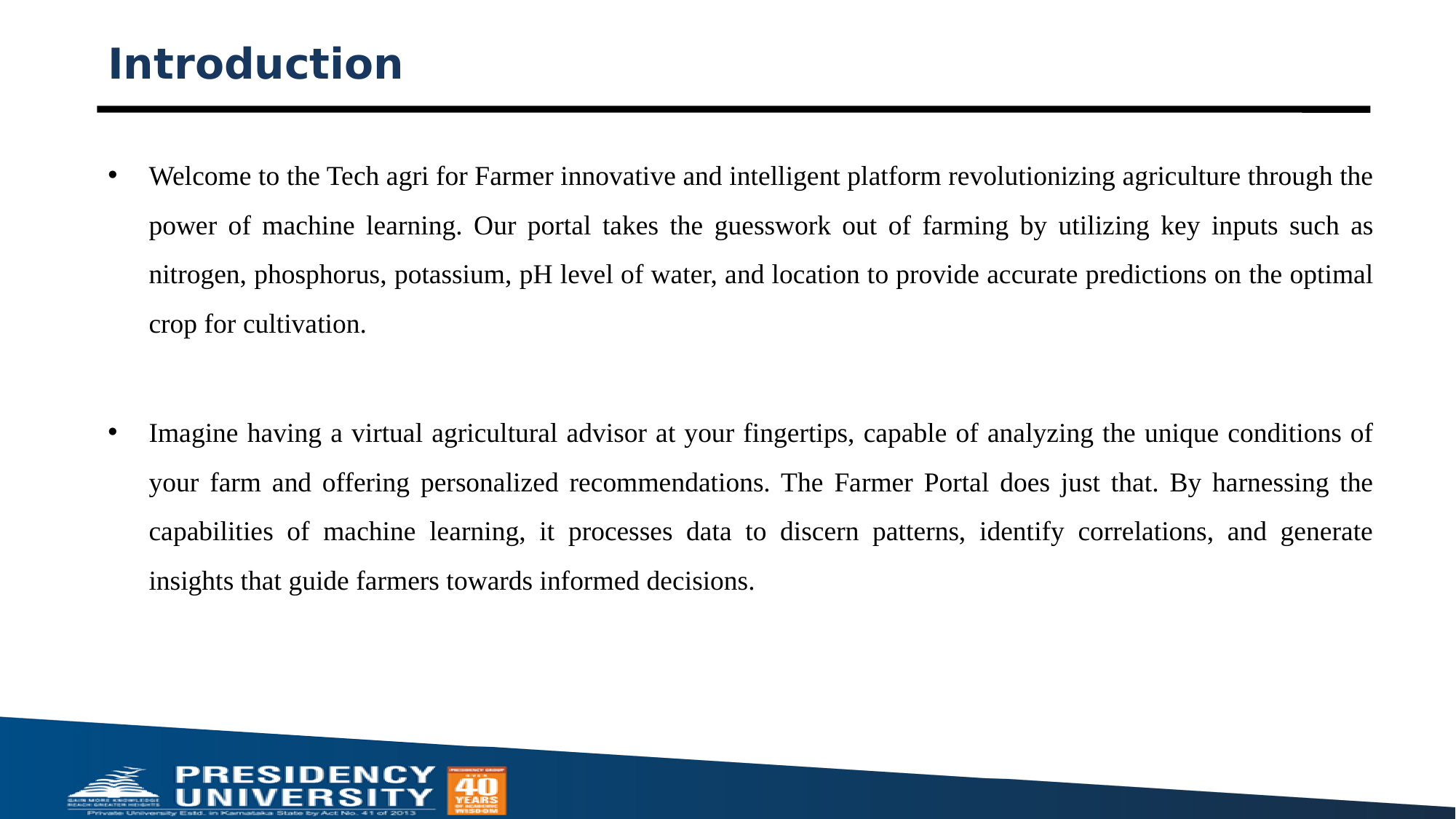

# Introduction
Welcome to the Tech agri for Farmer innovative and intelligent platform revolutionizing agriculture through the power of machine learning. Our portal takes the guesswork out of farming by utilizing key inputs such as nitrogen, phosphorus, potassium, pH level of water, and location to provide accurate predictions on the optimal crop for cultivation.

Imagine having a virtual agricultural advisor at your fingertips, capable of analyzing the unique conditions of your farm and offering personalized recommendations. The Farmer Portal does just that. By harnessing the capabilities of machine learning, it processes data to discern patterns, identify correlations, and generate insights that guide farmers towards informed decisions.